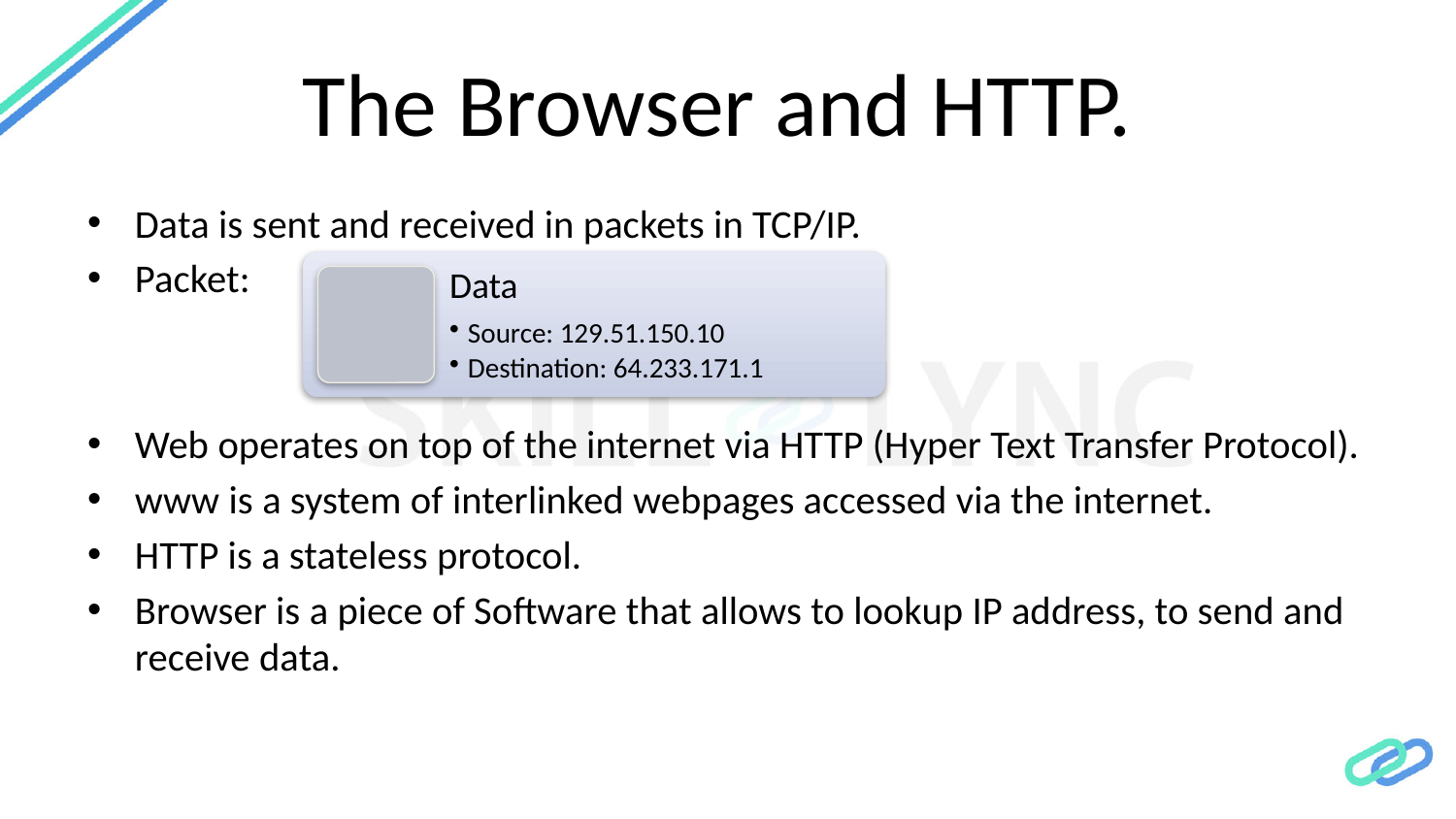

# The Browser and HTTP.
Data is sent and received in packets in TCP/IP.
Packet:

Web operates on top of the internet via HTTP (Hyper Text Transfer Protocol).
www is a system of interlinked webpages accessed via the internet.
HTTP is a stateless protocol.
Browser is a piece of Software that allows to lookup IP address, to send and receive data.
Data
Source: 129.51.150.10
Destination: 64.233.171.1